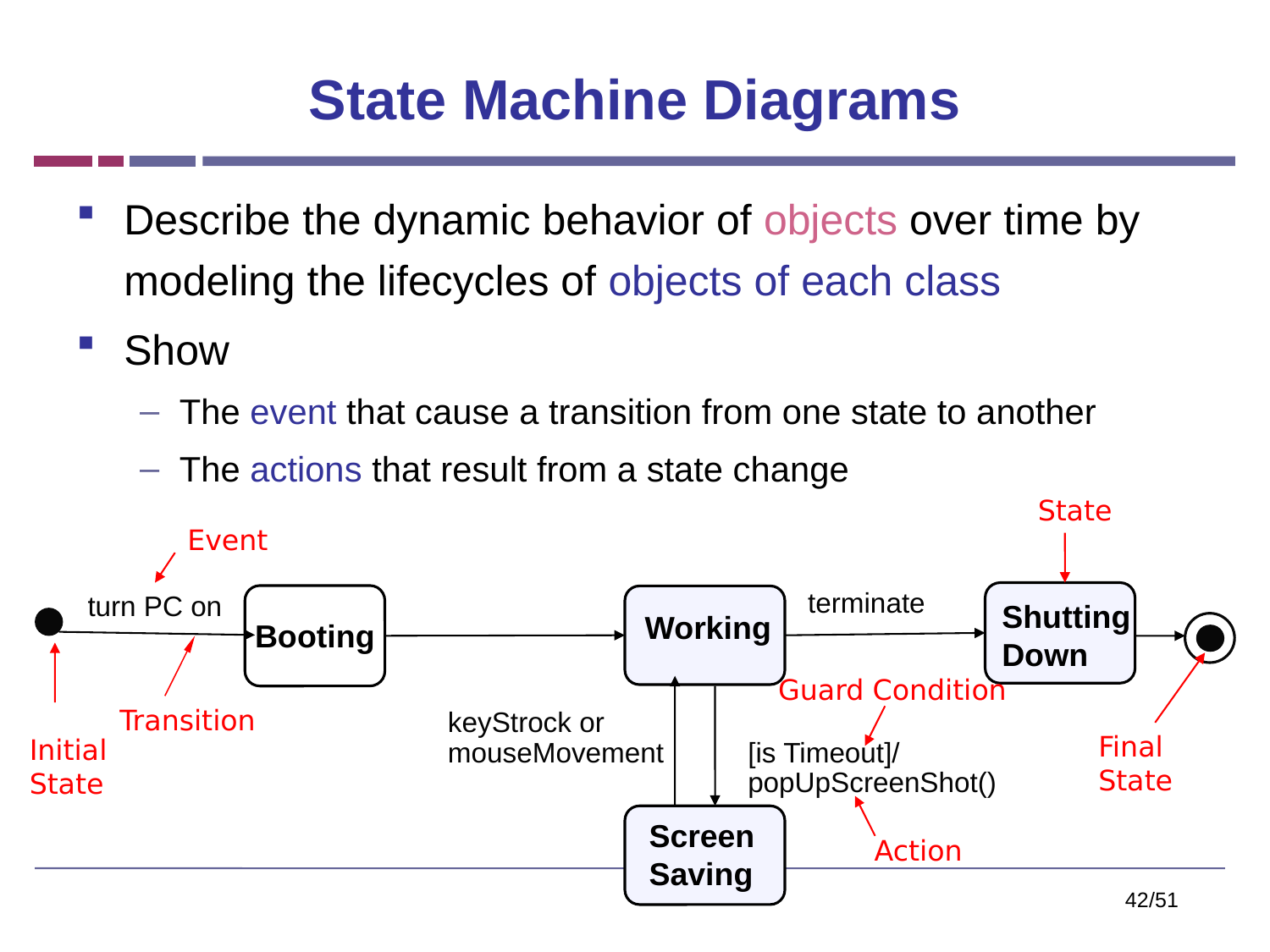

# State Machine Diagrams
Describe the dynamic behavior of objects over time by modeling the lifecycles of objects of each class
Show
The event that cause a transition from one state to another
The actions that result from a state change

State
Event

terminate

turn PC on

Shutting
Down

Working

Booting

Guard Condition

Transition
keyStrock or
mouseMovement

Final
State
Initial
State
[is Timeout]/
popUpScreenShot()

Screen
Saving
Action
42/51